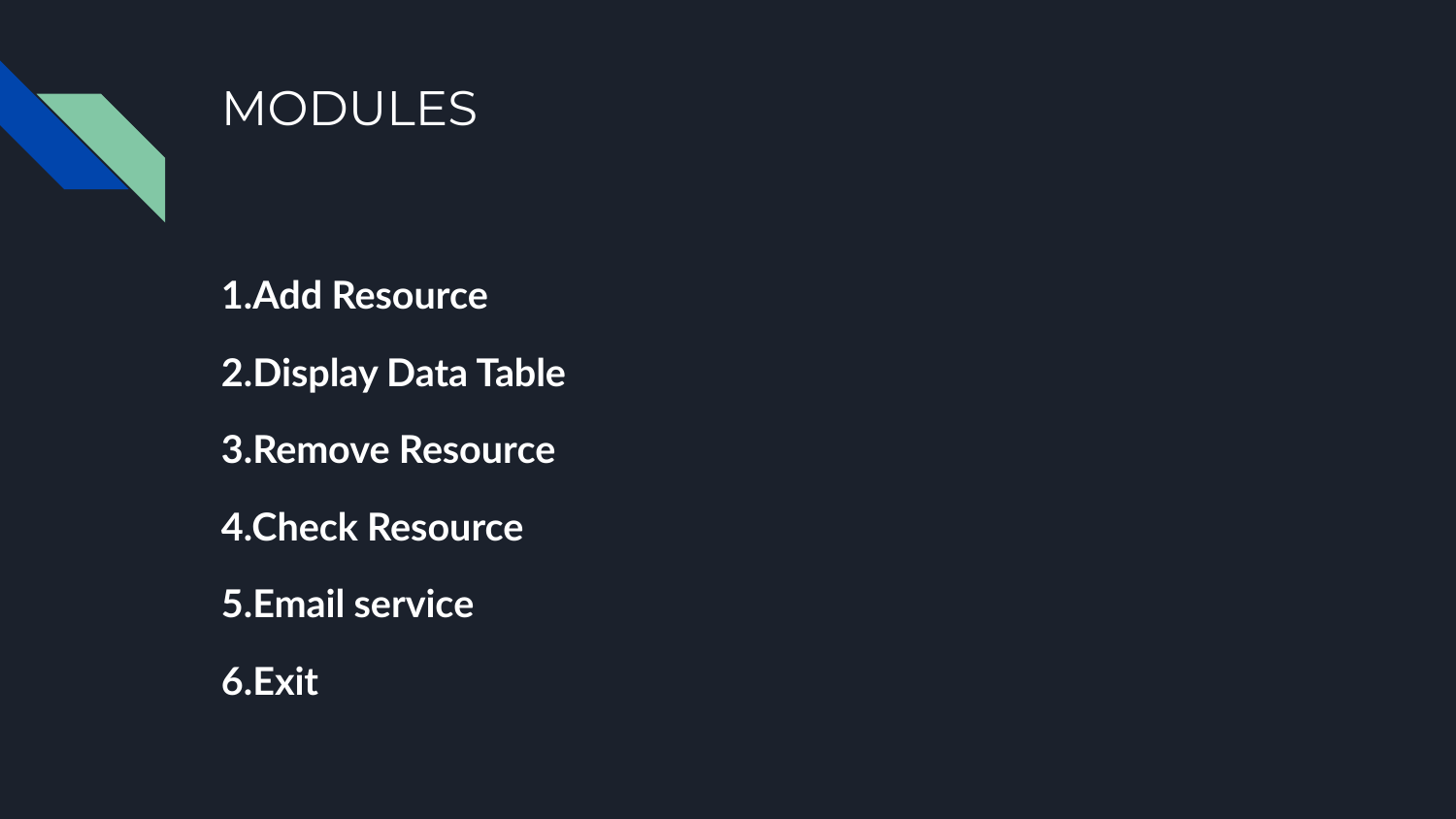

# MODULES
1.Add Resource
2.Display Data Table
3.Remove Resource
4.Check Resource
5.Email service
6.Exit